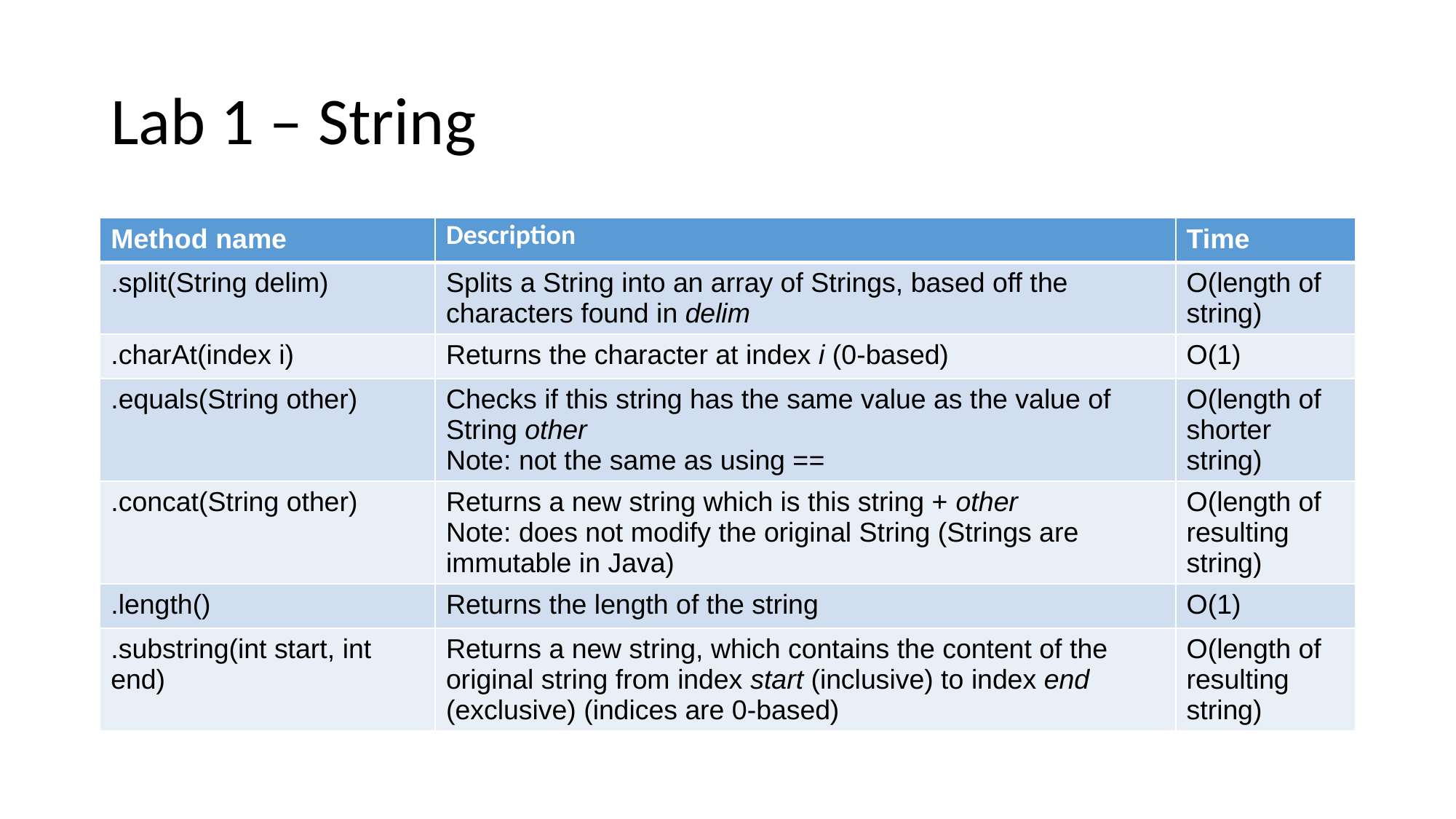

# Lab 1 – String
| Method name | Description | Time |
| --- | --- | --- |
| .split(String delim) | Splits a String into an array of Strings, based off the characters found in delim | O(length of string) |
| .charAt(index i) | Returns the character at index i (0-based) | O(1) |
| .equals(String other) | Checks if this string has the same value as the value of String other Note: not the same as using == | O(length of shorter string) |
| .concat(String other) | Returns a new string which is this string + other Note: does not modify the original String (Strings are immutable in Java) | O(length of resulting string) |
| .length() | Returns the length of the string | O(1) |
| .substring(int start, int end) | Returns a new string, which contains the content of the original string from index start (inclusive) to index end (exclusive) (indices are 0-based) | O(length of resulting string) |